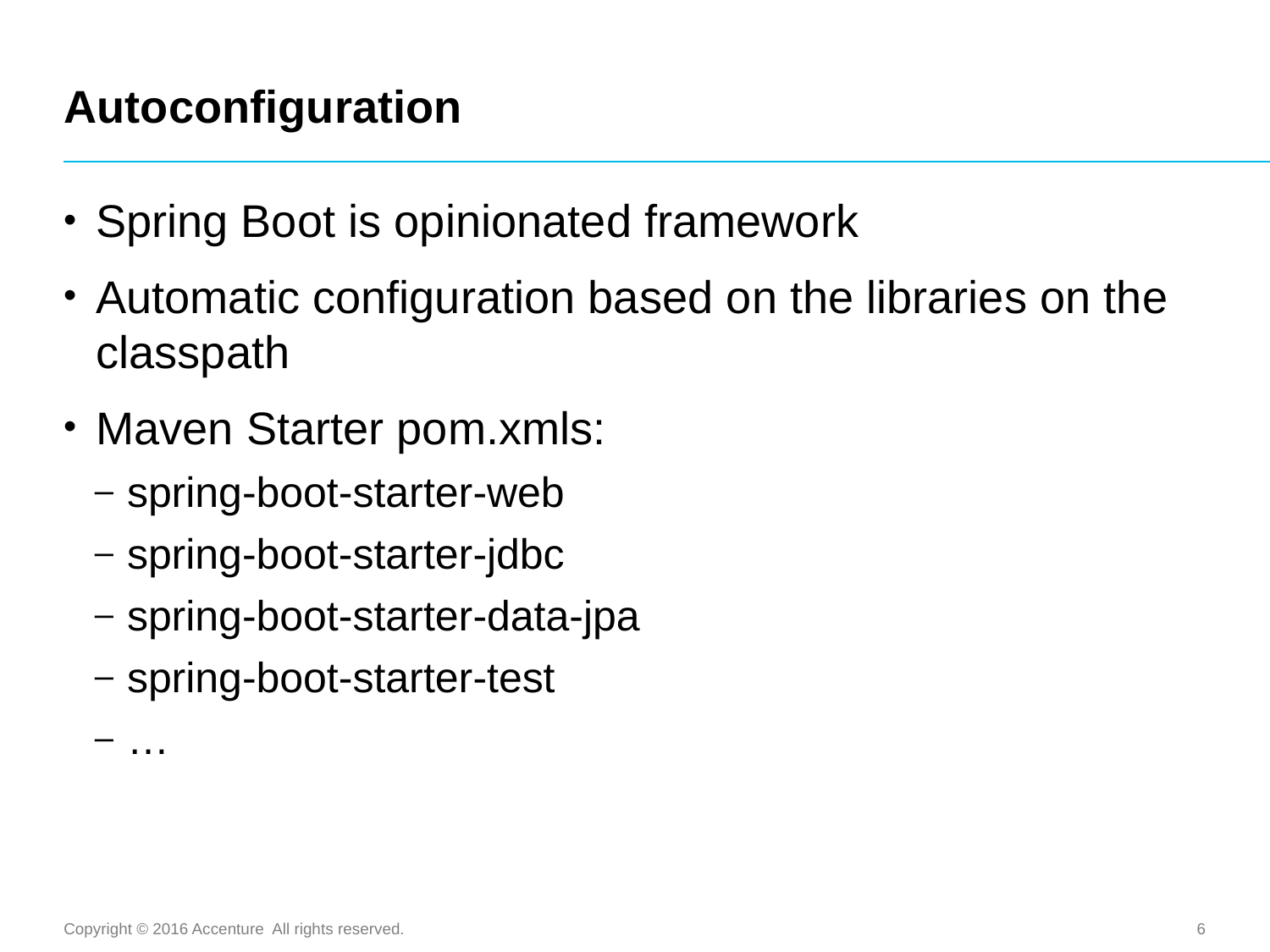

# Autoconfiguration
Spring Boot is opinionated framework
Automatic configuration based on the libraries on the classpath
Maven Starter pom.xmls:
spring-boot-starter-web
spring-boot-starter-jdbc
spring-boot-starter-data-jpa
spring-boot-starter-test
…